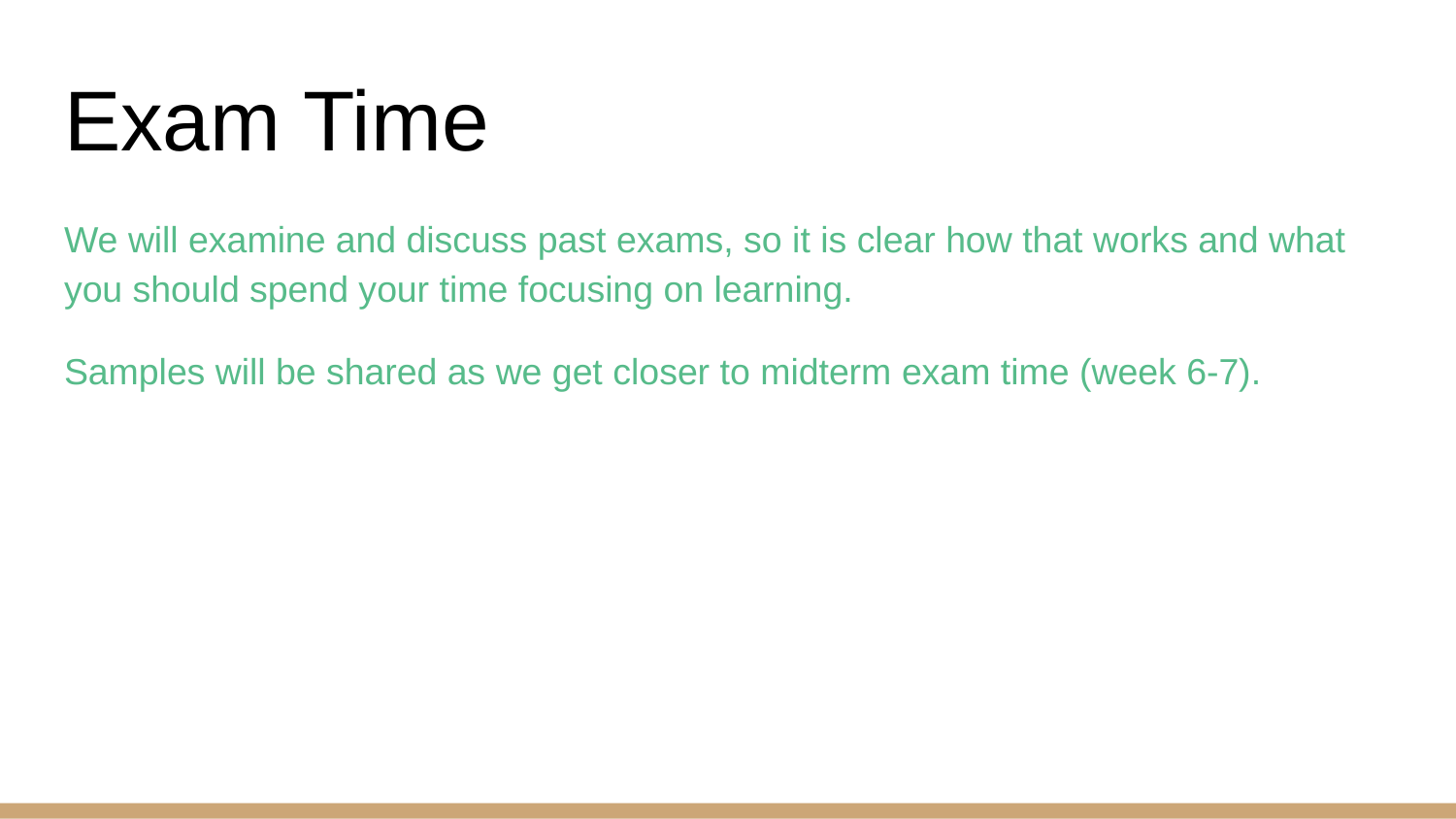

# Exam Time
We will examine and discuss past exams, so it is clear how that works and what you should spend your time focusing on learning.
Samples will be shared as we get closer to midterm exam time (week 6-7).